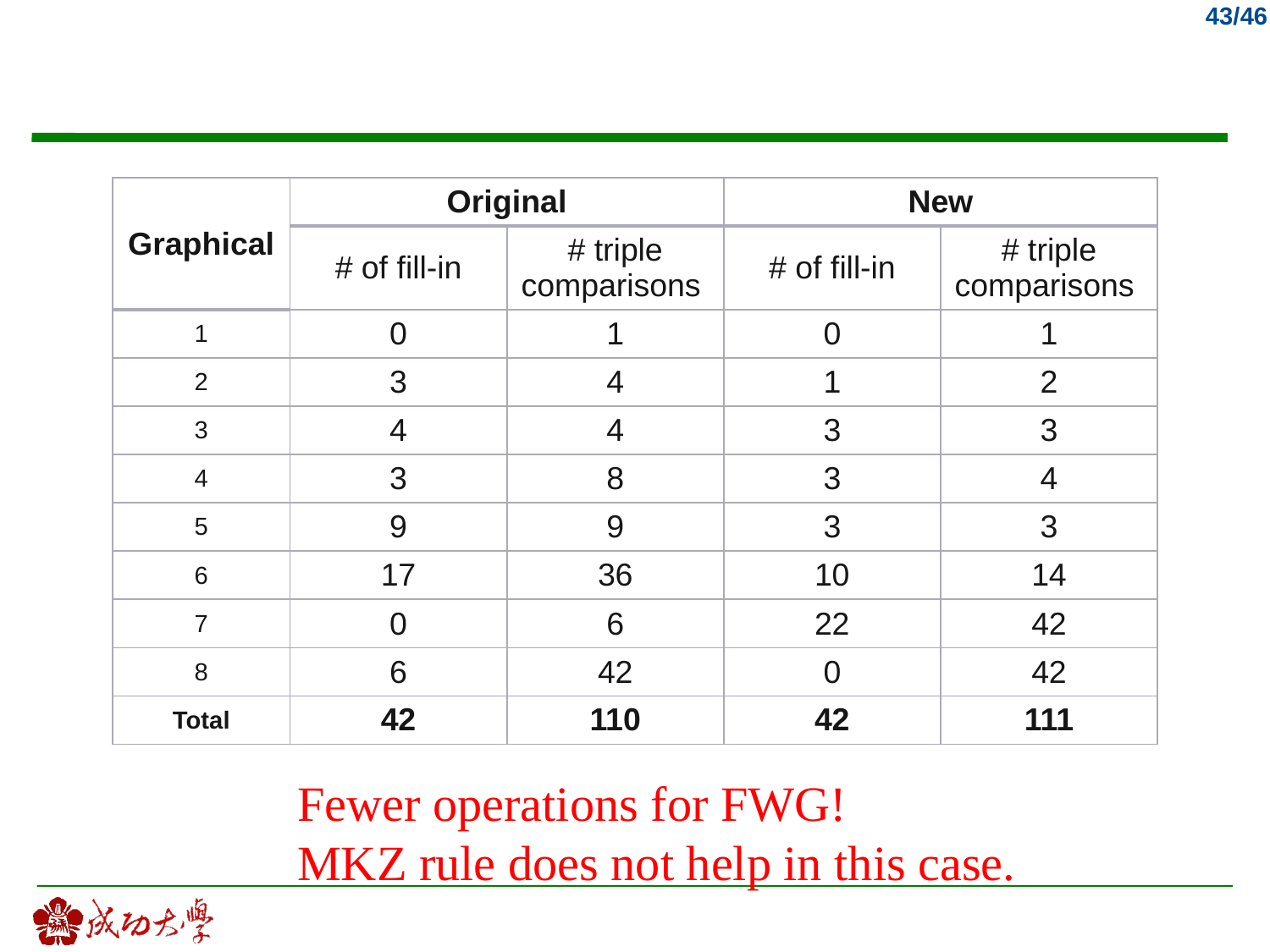

#
| Graphical | Original |  | New |  |
| --- | --- | --- | --- | --- |
|  | # of fill-in | # triple comparisons | # of fill-in | # triple comparisons |
| 1 | 0 | 1 | 0 | 1 |
| 2 | 3 | 4 | 1 | 2 |
| 3 | 4 | 4 | 3 | 3 |
| 4 | 3 | 8 | 3 | 4 |
| 5 | 9 | 9 | 3 | 3 |
| 6 | 17 | 36 | 10 | 14 |
| 7 | 0 | 6 | 22 | 42 |
| 8 | 6 | 42 | 0 | 42 |
| Total | 42 | 110 | 42 | 111 |
Fewer operations for FWG!
MKZ rule does not help in this case.